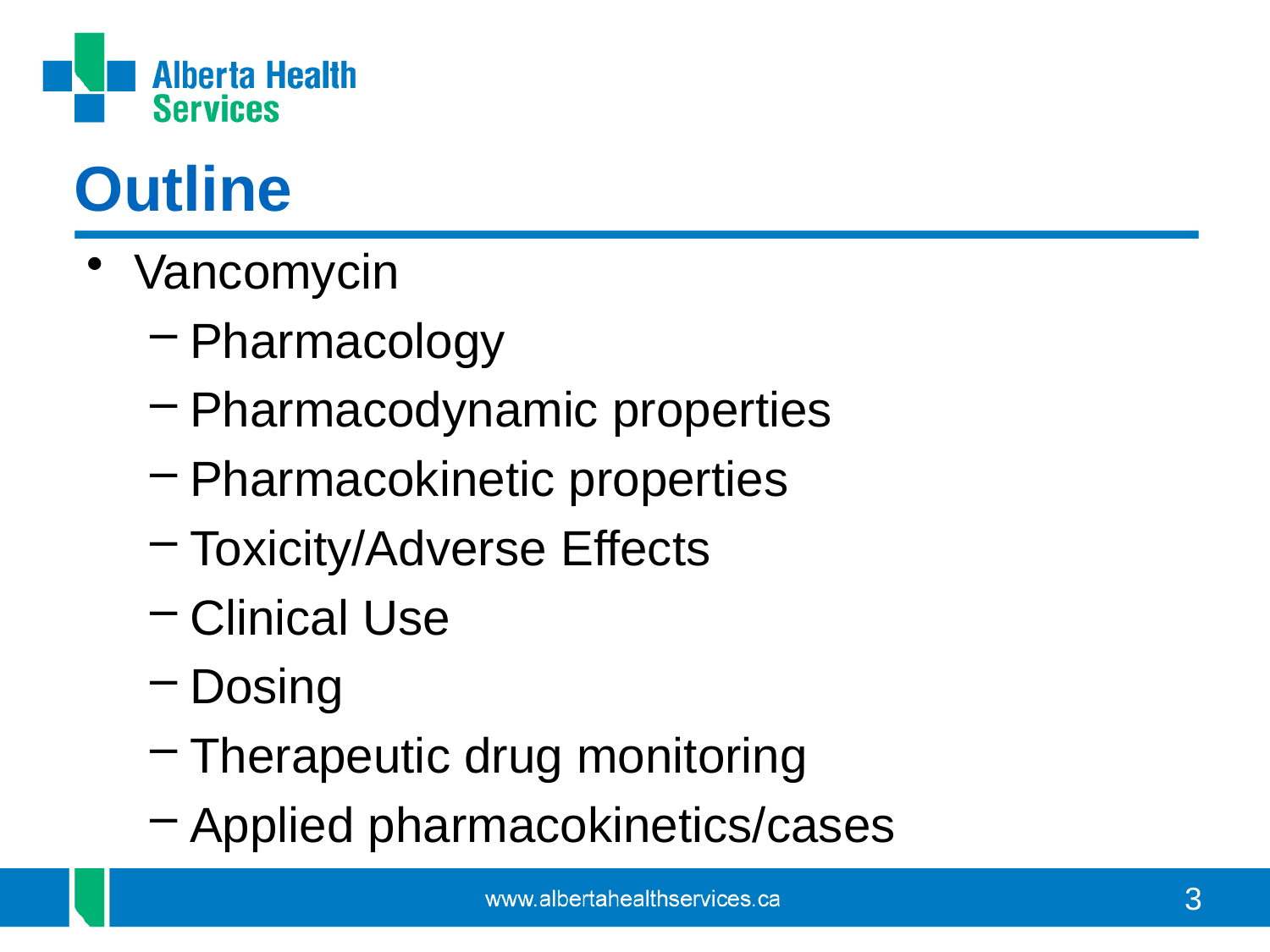

# Outline
Vancomycin
Pharmacology
Pharmacodynamic properties
Pharmacokinetic properties
Toxicity/Adverse Effects
Clinical Use
Dosing
Therapeutic drug monitoring
Applied pharmacokinetics/cases